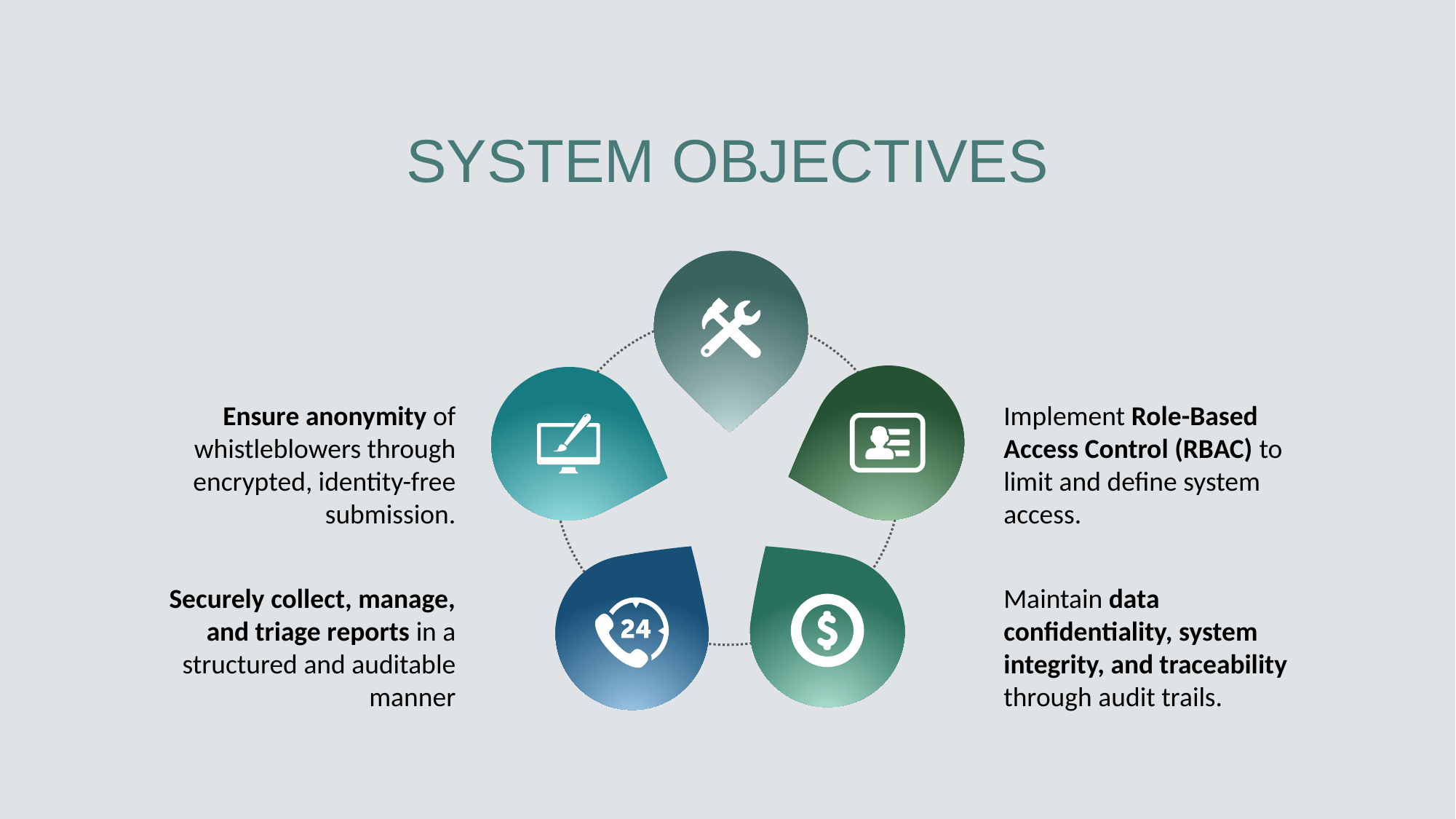

SYSTEM OBJECTIVES

Ensure anonymity of whistleblowers through encrypted, identity-free submission.
Implement Role-Based Access Control (RBAC) to limit and define system access.

Securely collect, manage, and triage reports in a structured and auditable manner
Maintain data confidentiality, system integrity, and traceability through audit trails.